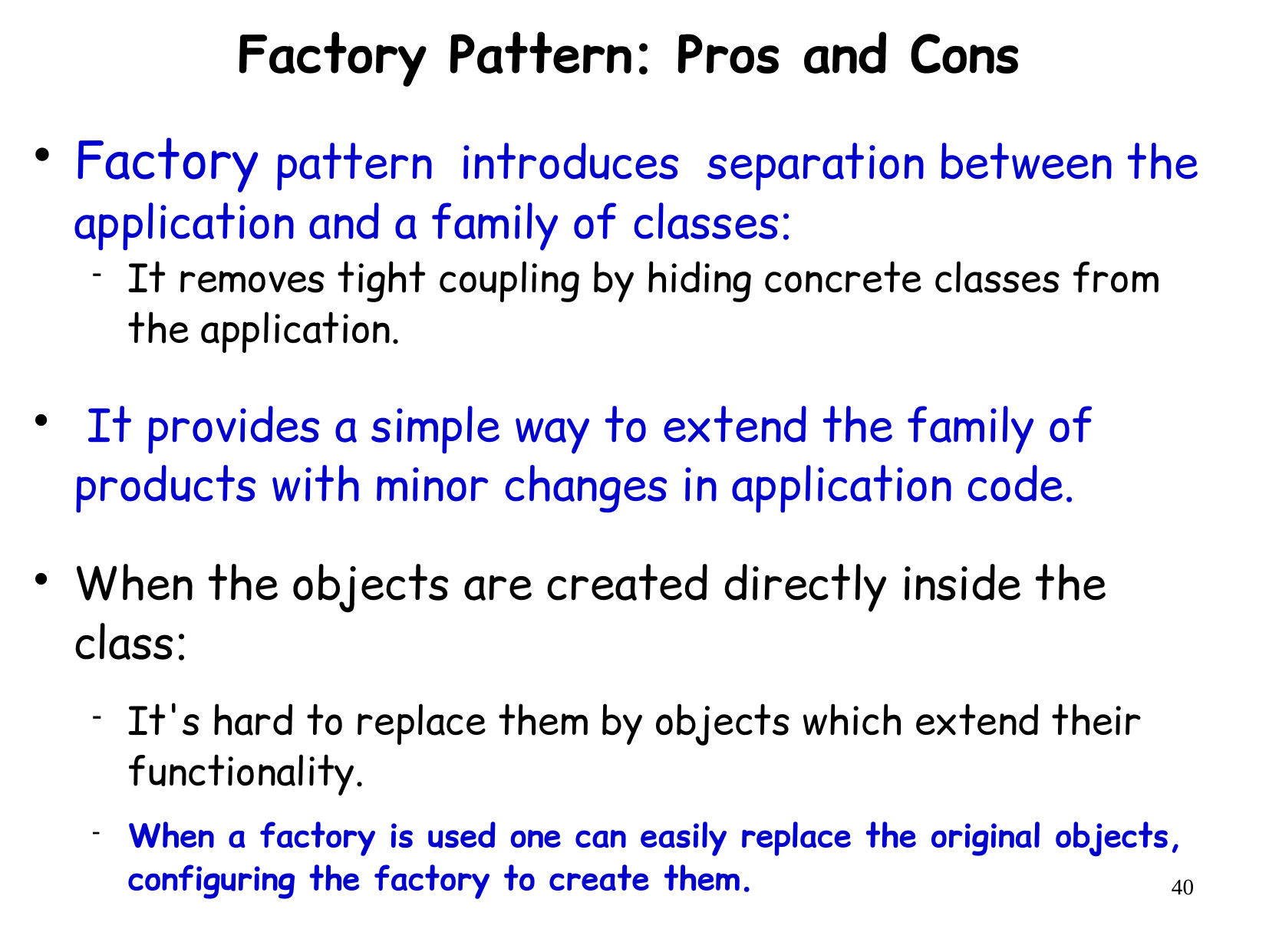

Factory Pattern: Pros and Cons
Factory pattern  introduces  separation between the application and a family of classes:
It removes tight coupling by hiding concrete classes from the application.
 It provides a simple way to extend the family of products with minor changes in application code.
When the objects are created directly inside the class:
It's hard to replace them by objects which extend their functionality.
When a factory is used one can easily replace the original objects, configuring the factory to create them.